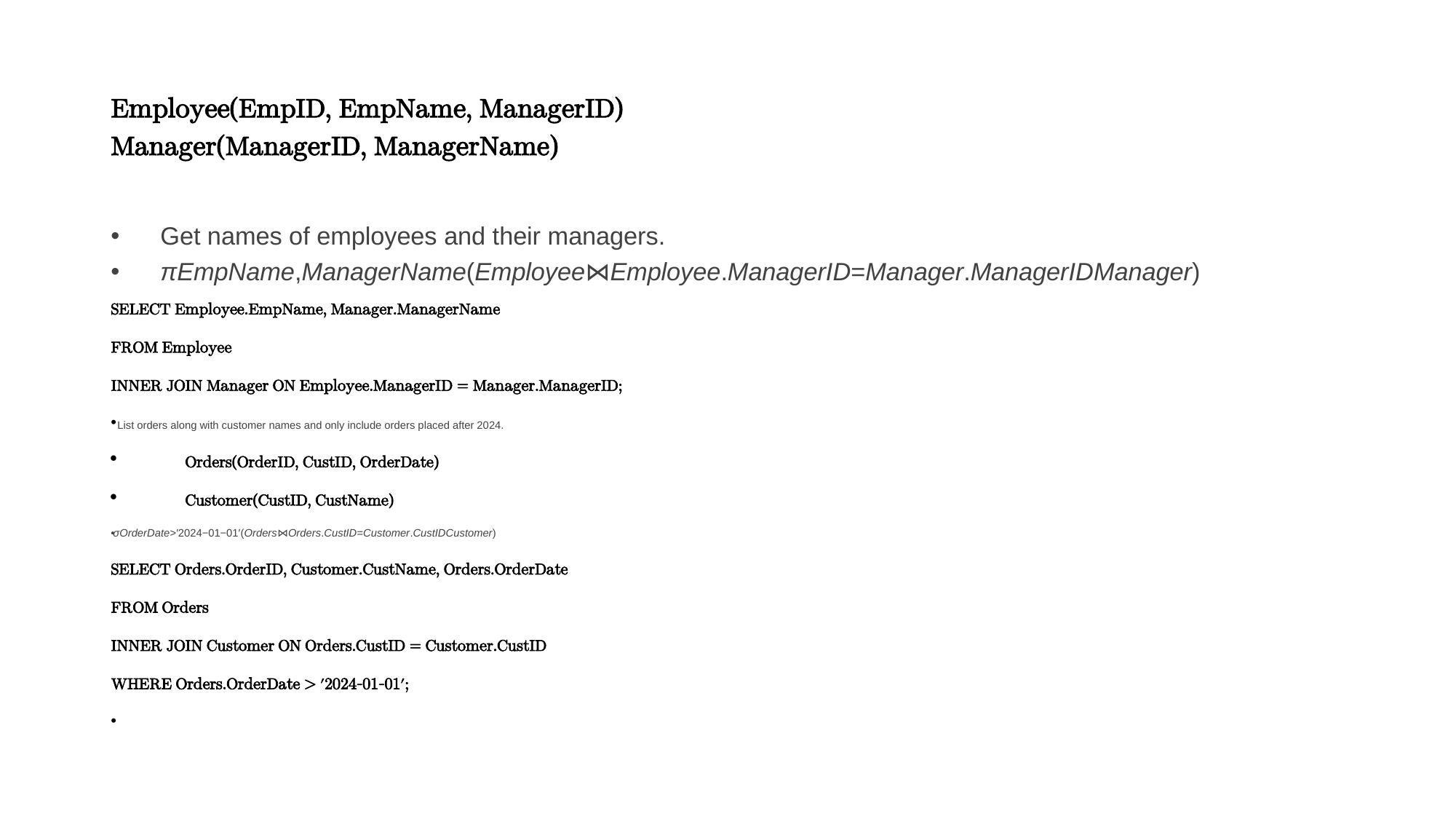

# Employee(EmpID, EmpName, ManagerID) Manager(ManagerID, ManagerName)
Get names of employees and their managers.
πEmpName,ManagerName​(Employee⋈Employee.ManagerID=Manager.ManagerID​Manager)
SELECT Employee.EmpName, Manager.ManagerName
FROM Employee
INNER JOIN Manager ON Employee.ManagerID = Manager.ManagerID;
 List orders along with customer names and only include orders placed after 2024.
Orders(OrderID, CustID, OrderDate)
Customer(CustID, CustName)
σOrderDate>′2024−01−01′​(Orders⋈Orders.CustID=Customer.CustID​Customer)
SELECT Orders.OrderID, Customer.CustName, Orders.OrderDate
FROM Orders
INNER JOIN Customer ON Orders.CustID = Customer.CustID
WHERE Orders.OrderDate > '2024-01-01';